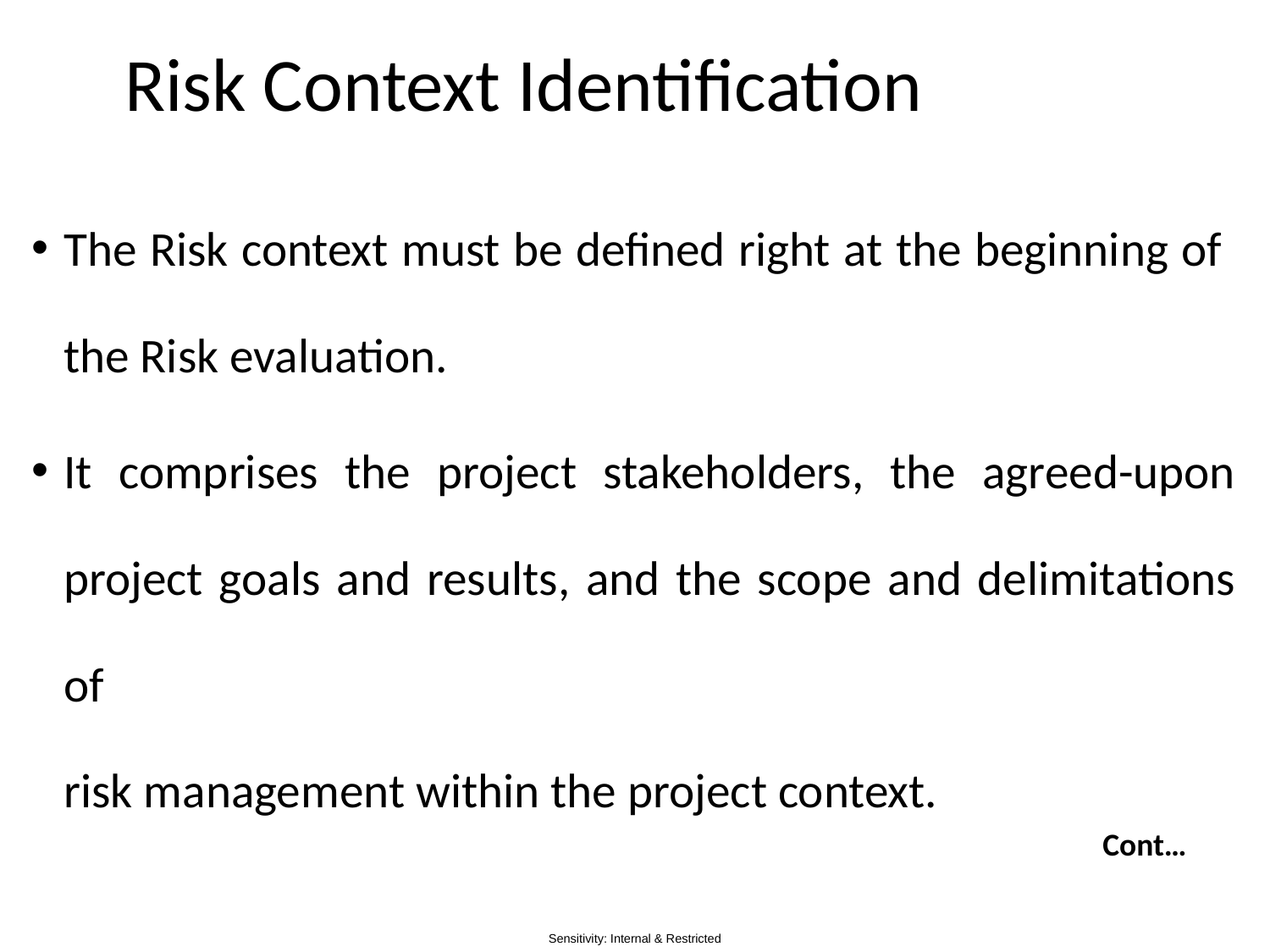

# Risk Context Identification
The Risk context must be defined right at the beginning of
the Risk evaluation.
It comprises the project stakeholders, the agreed-upon project goals and results, and the scope and delimitations of
risk management within the project context.

Cont…